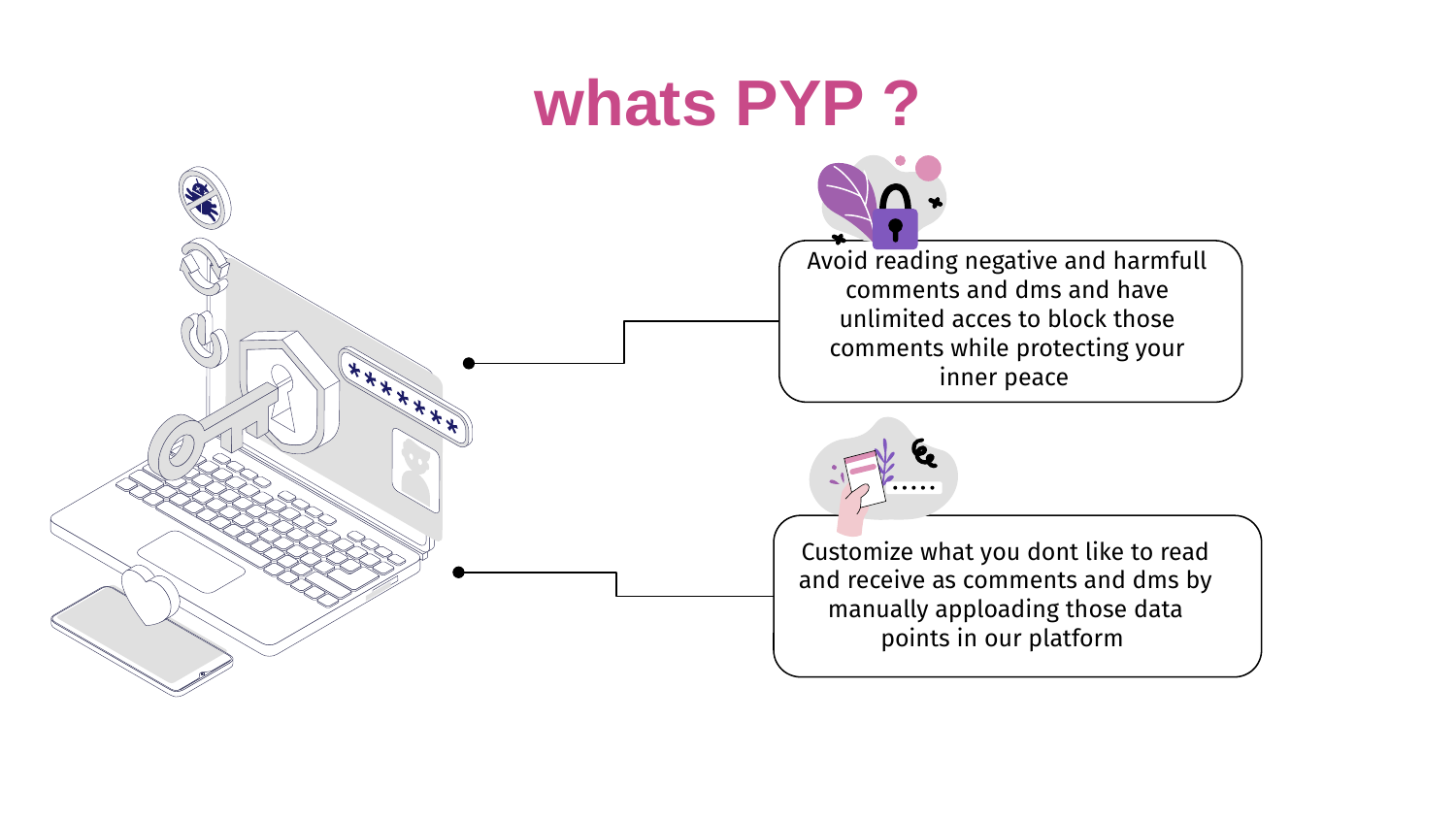

# whats PYP ?

Avoid reading negative and harmfull comments and dms and have unlimited acces to block those comments while protecting your inner peace

Customize what you dont like to read and receive as comments and dms by manually apploading those data points in our platform